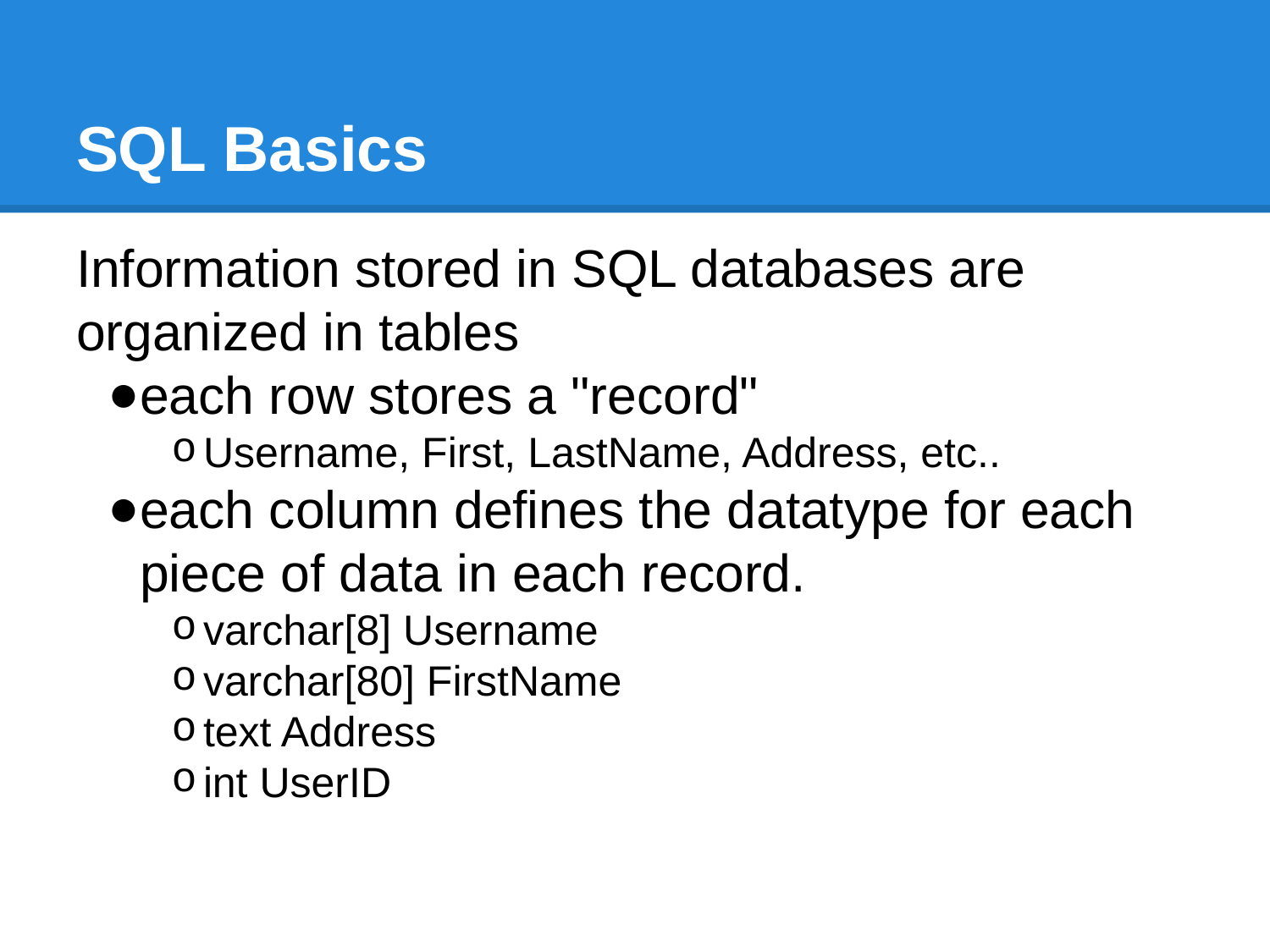

# SQL Basics
Information stored in SQL databases are organized in tables
each row stores a "record"
Username, First, LastName, Address, etc..
each column defines the datatype for each piece of data in each record.
varchar[8] Username
varchar[80] FirstName
text Address
int UserID